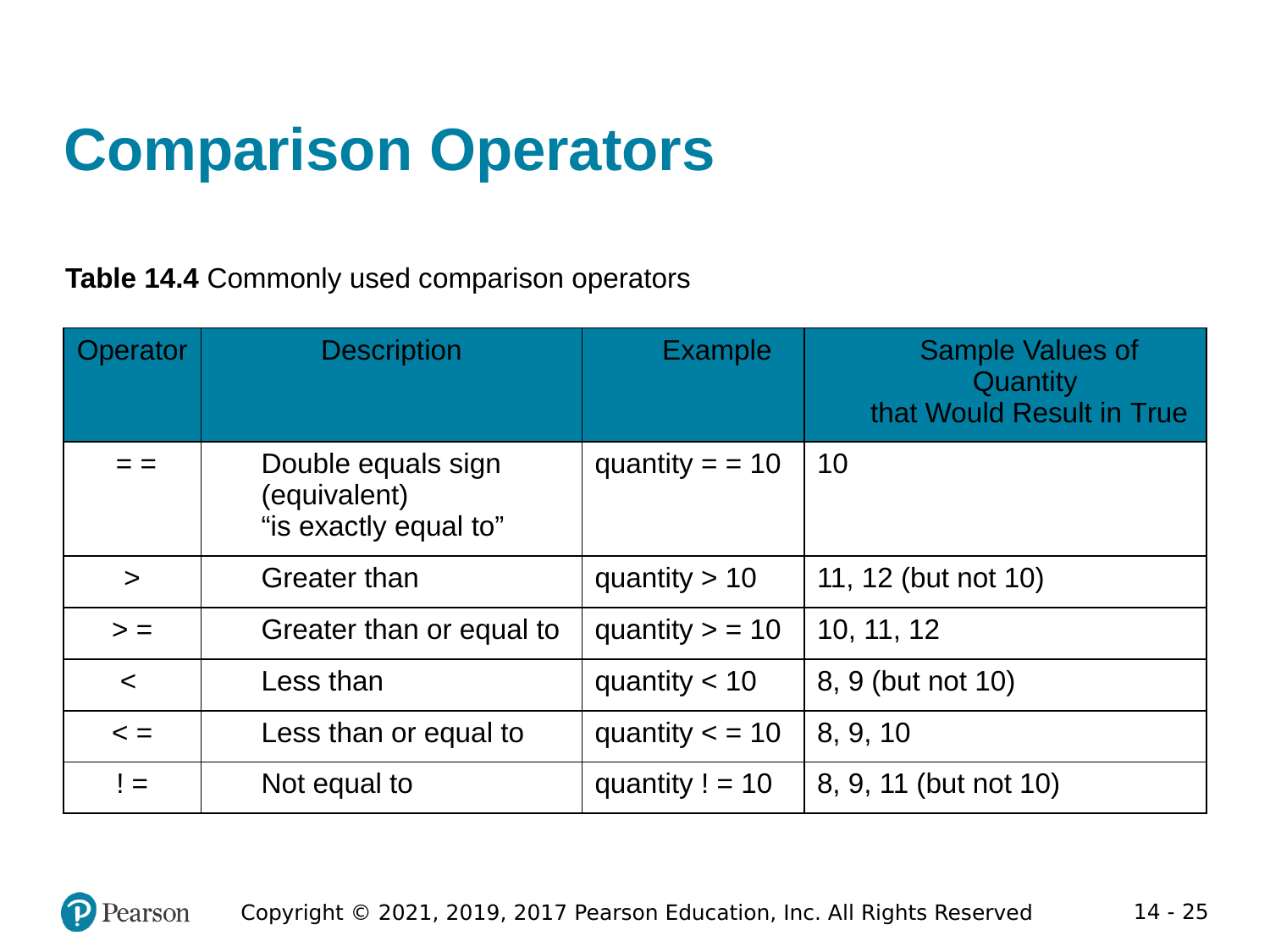

# Comparison Operators
Table 14.4 Commonly used comparison operators
| Operator | Description | Example | Sample Values of Quantity that Would Result in True |
| --- | --- | --- | --- |
| = = | Double equals sign (equivalent) “is exactly equal to” | quantity = = 10 | 10 |
| > | Greater than | quantity > 10 | 11, 12 (but not 10) |
| > = | Greater than or equal to | quantity > = 10 | 10, 11, 12 |
| < | Less than | quantity < 10 | 8, 9 (but not 10) |
| < = | Less than or equal to | quantity < = 10 | 8, 9, 10 |
| ! = | Not equal to | quantity ! = 10 | 8, 9, 11 (but not 10) |